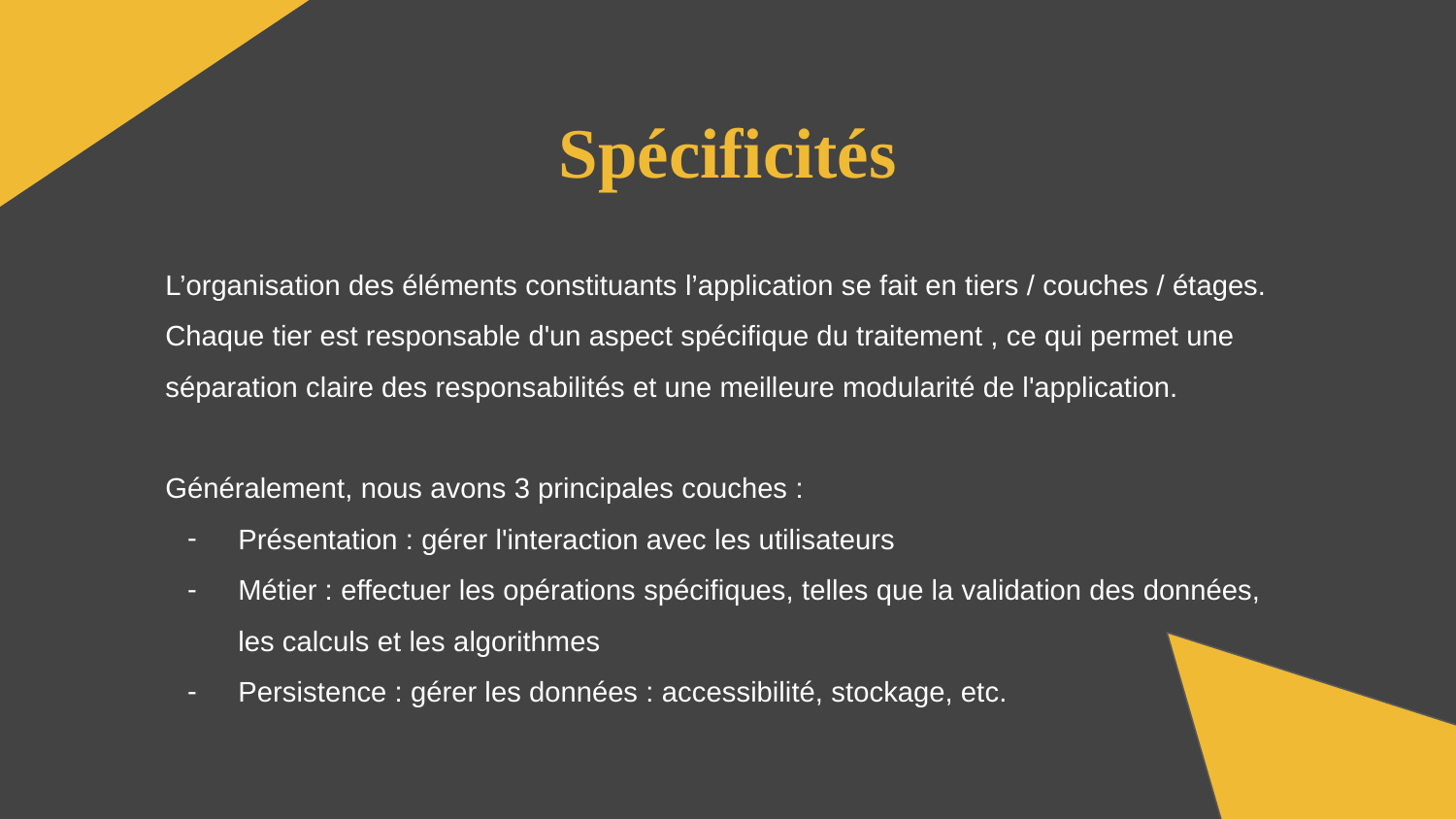

Spécificités

L’organisation des éléments constituants l’application se fait en tiers / couches / étages.
Chaque tier est responsable d'un aspect spécifique du traitement , ce qui permet une séparation claire des responsabilités et une meilleure modularité de l'application.

Généralement, nous avons 3 principales couches :
Présentation : gérer l'interaction avec les utilisateurs
Métier : effectuer les opérations spécifiques, telles que la validation des données, les calculs et les algorithmes
Persistence : gérer les données : accessibilité, stockage, etc.